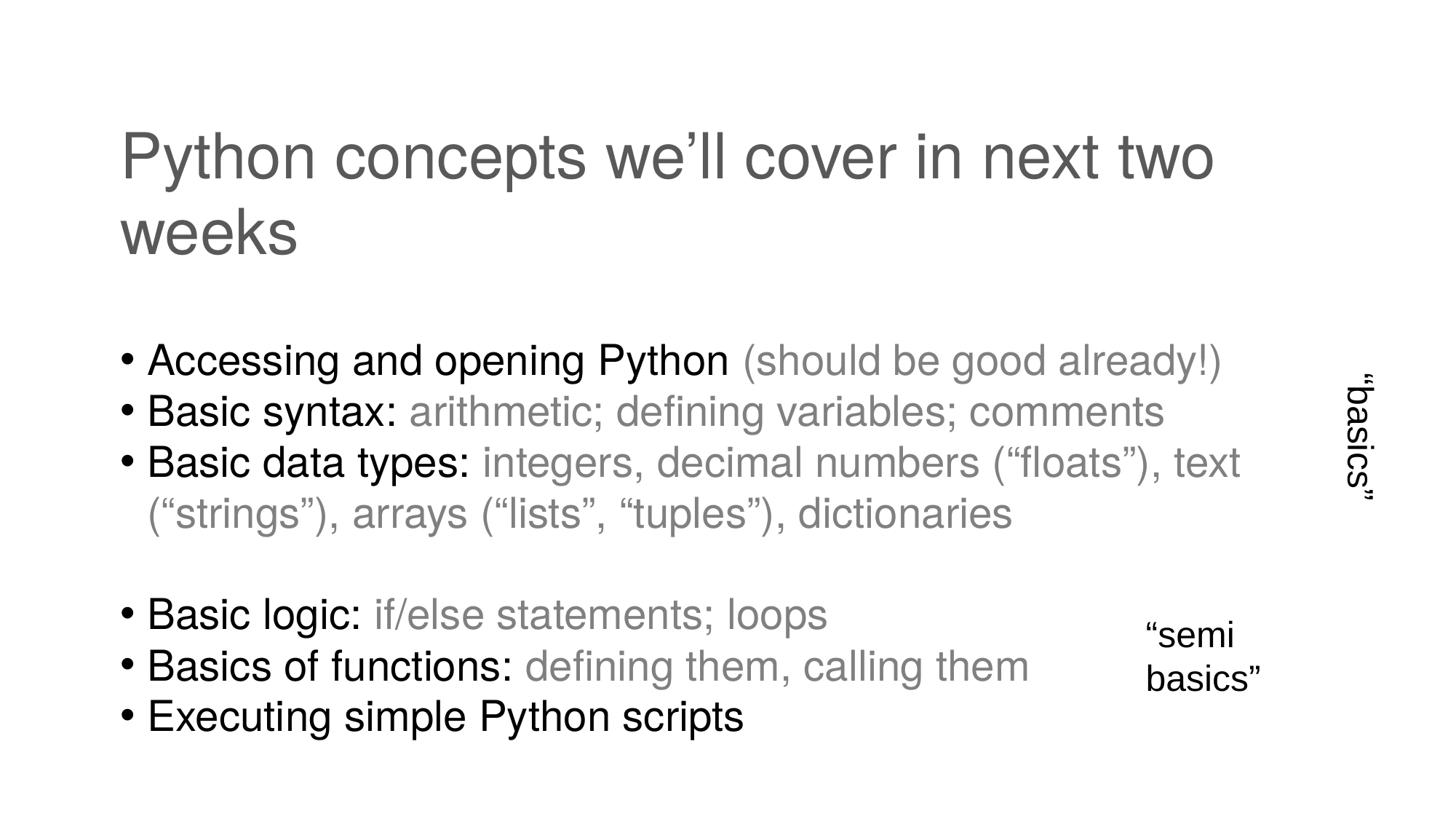

# Python concepts we’ll cover in next two weeks
Accessing and opening Python (should be good already!)
Basic syntax: arithmetic; defining variables; comments
Basic data types: integers, decimal numbers (“floats”), text (“strings”), arrays (“lists”, “tuples”), dictionaries

Basic logic: if/else statements; loops
Basics of functions: defining them, calling them
Executing simple Python scripts
“basics”
“semi
basics”